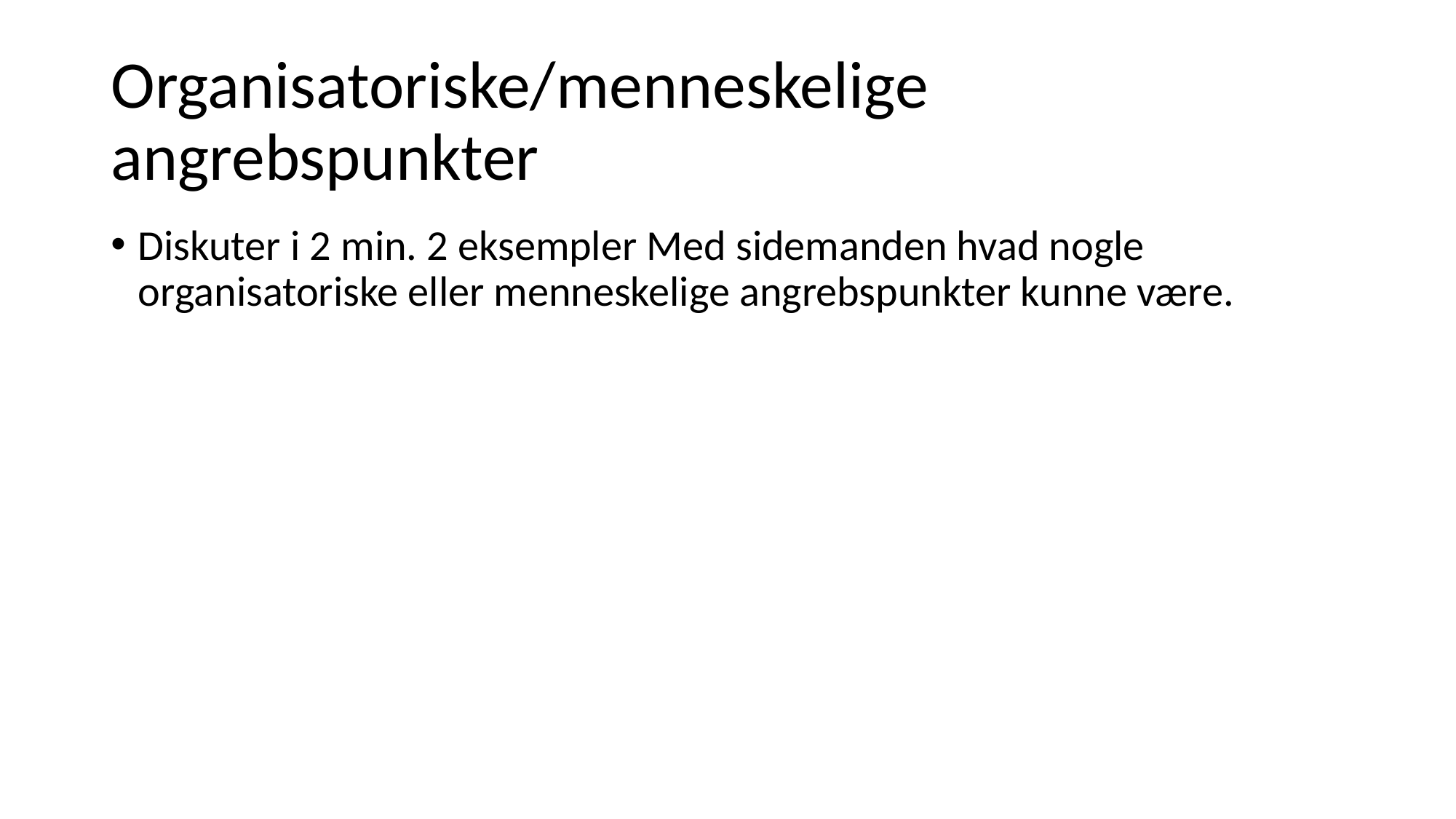

# Organisatoriske/menneskelige angrebspunkter
Diskuter i 2 min. 2 eksempler Med sidemanden hvad nogle organisatoriske eller menneskelige angrebspunkter kunne være.